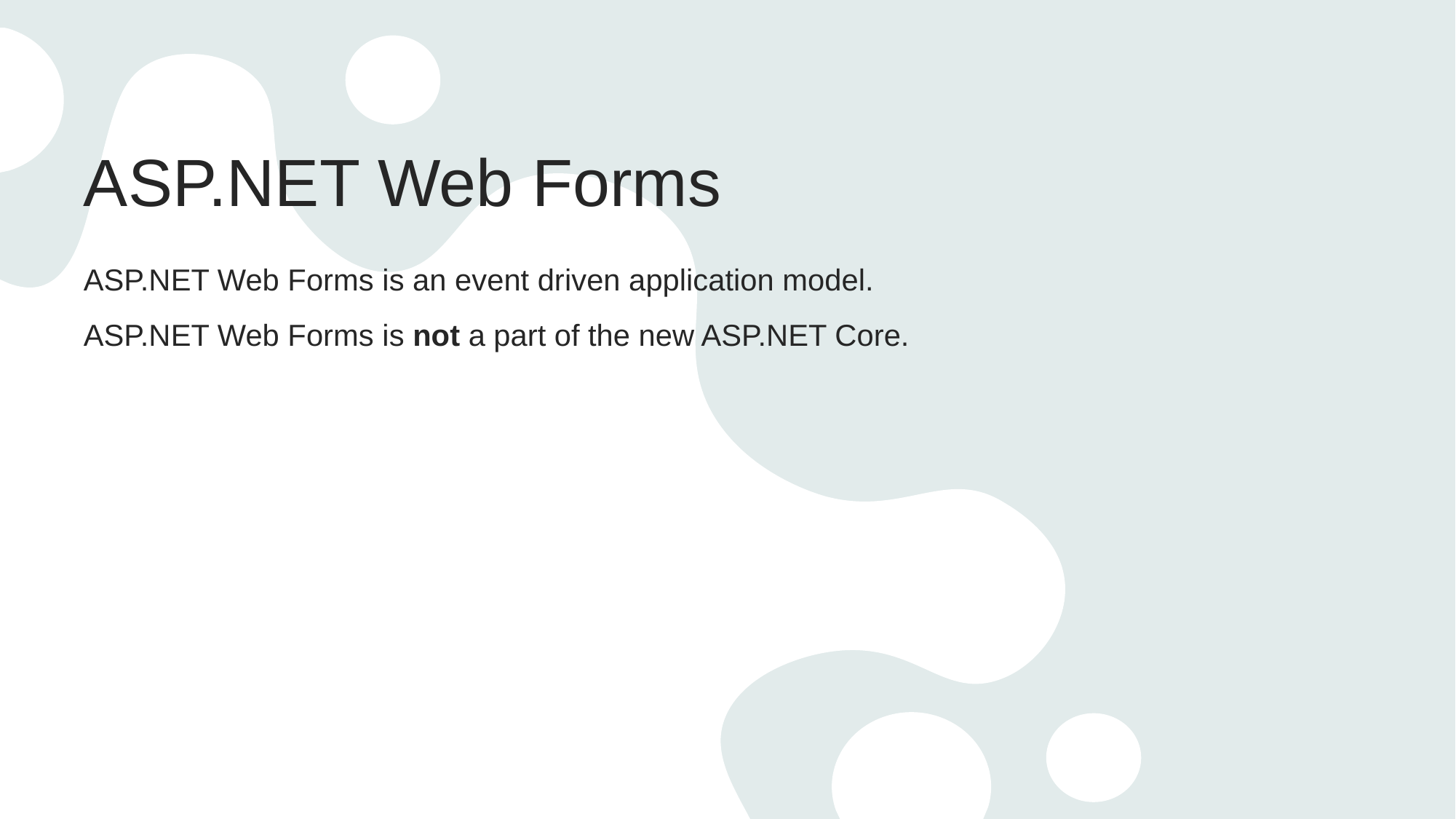

# ASP.NET Web Forms
ASP.NET Web Forms is an event driven application model.
ASP.NET Web Forms is not a part of the new ASP.NET Core.